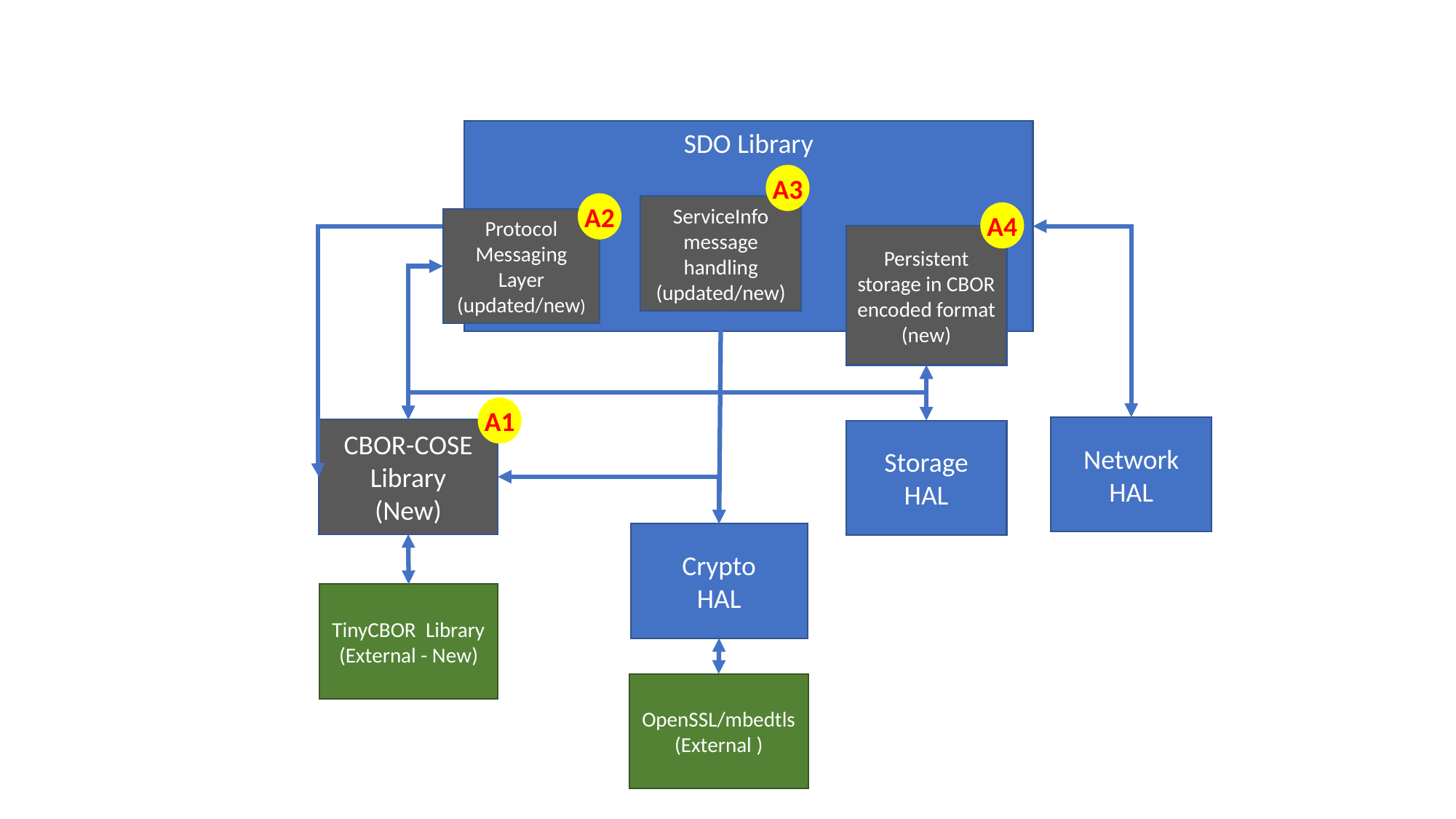

SDO Library
A3
A2
ServiceInfo message handling (updated/new)
A4
Protocol Messaging Layer
(updated/new)
Persistent storage in CBOR encoded format
(new)
A1
Network HAL
CBOR-COSE Library
(New)
Storage
HAL
Crypto
HAL
TinyCBOR  Library
(External - New)
OpenSSL/mbedtls
(External )